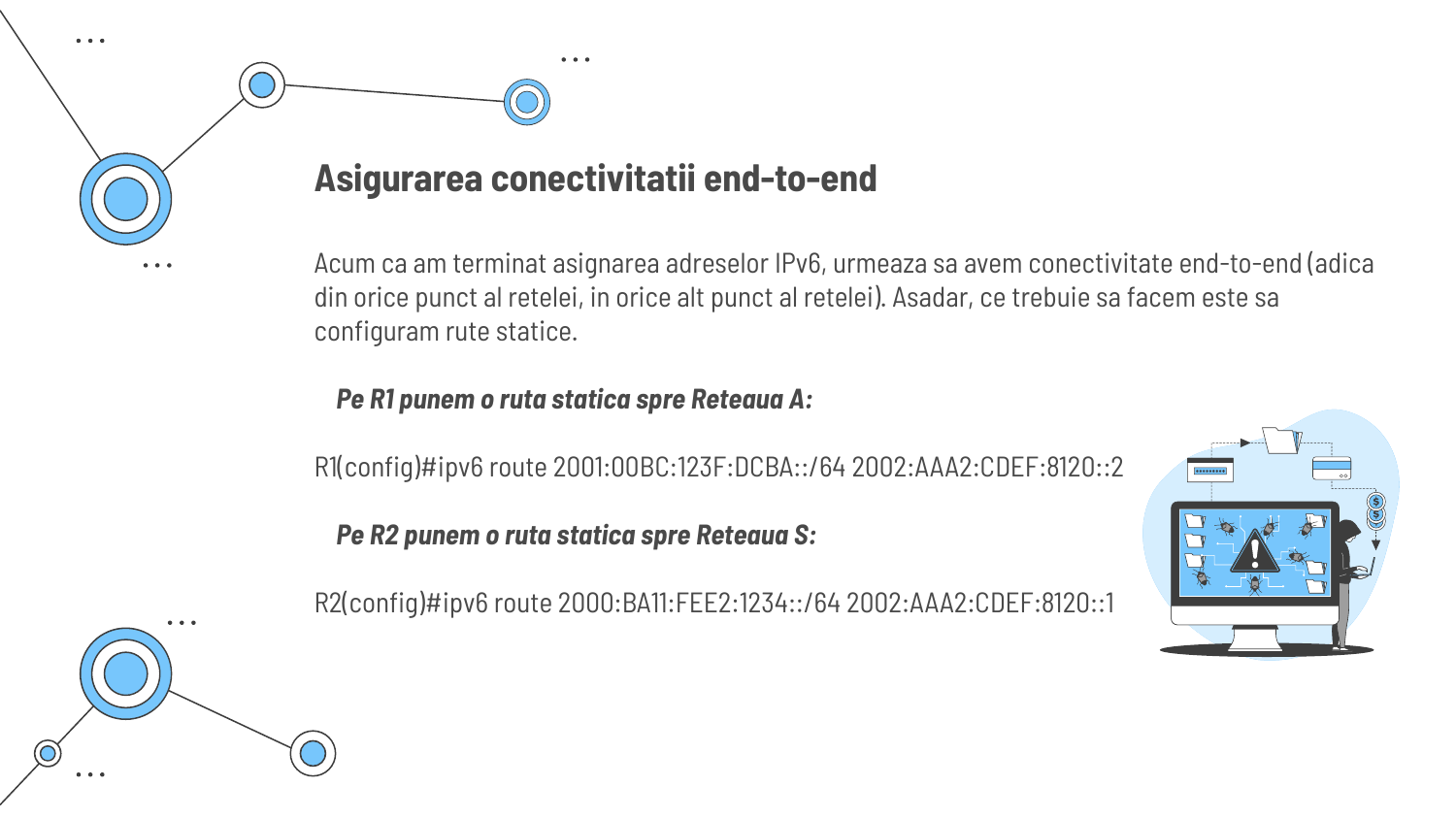

Asigurarea conectivitatii end-to-end

Acum ca am terminat asignarea adreselor IPv6, urmeaza sa avem conectivitate end-to-end (adica din orice punct al retelei, in orice alt punct al retelei). Asadar, ce trebuie sa facem este sa configuram rute statice.

    Pe R1 punem o ruta statica spre Reteaua A:

R1(config)#ipv6 route 2001:00BC:123F:DCBA::/64 2002:AAA2:CDEF:8120::2

    Pe R2 punem o ruta statica spre Reteaua S:

R2(config)#ipv6 route 2000:BA11:FEE2:1234::/64 2002:AAA2:CDEF:8120::1